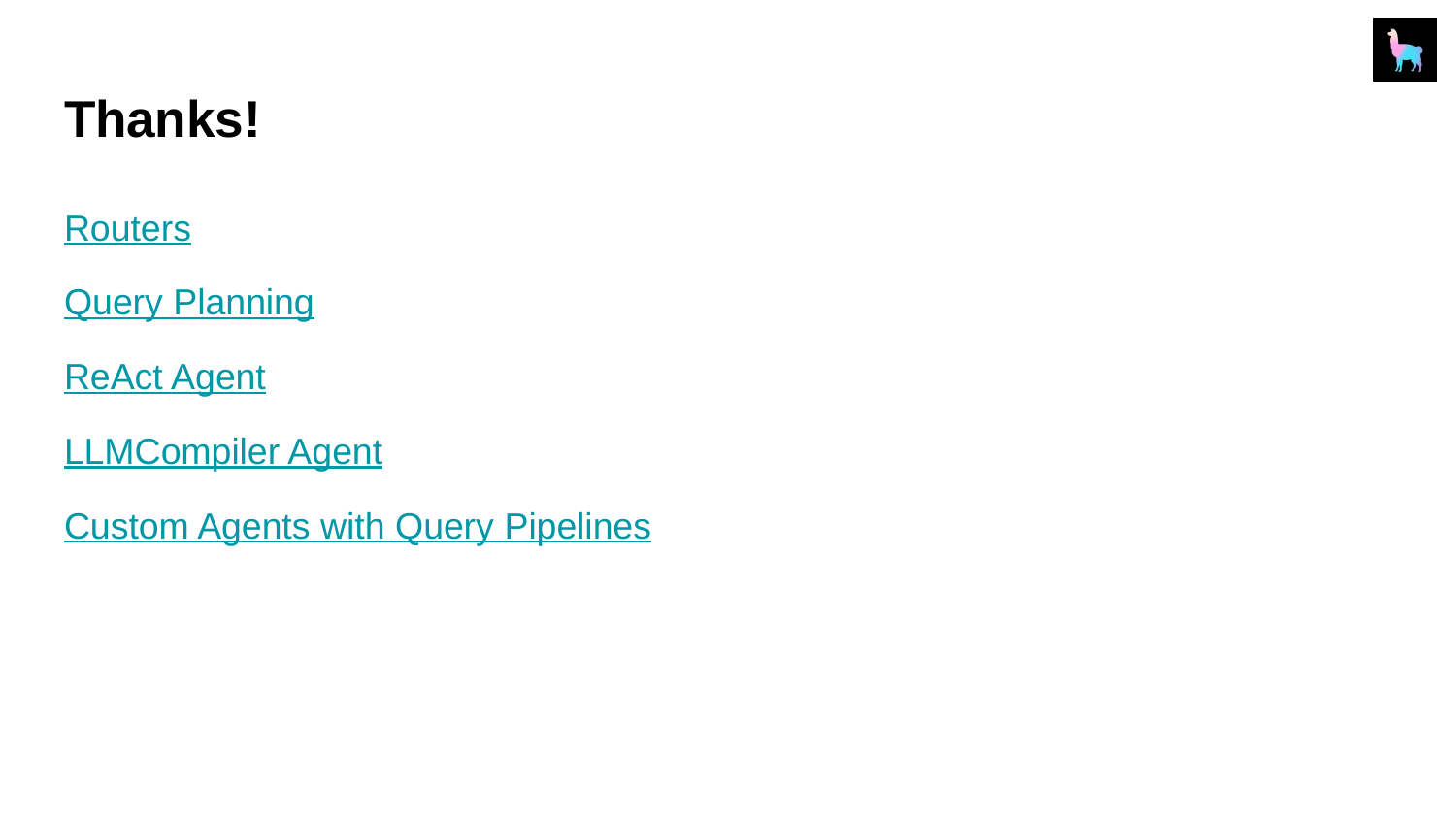

# Thanks!
Routers
Query Planning
ReAct Agent
LLMCompiler Agent
Custom Agents with Query Pipelines